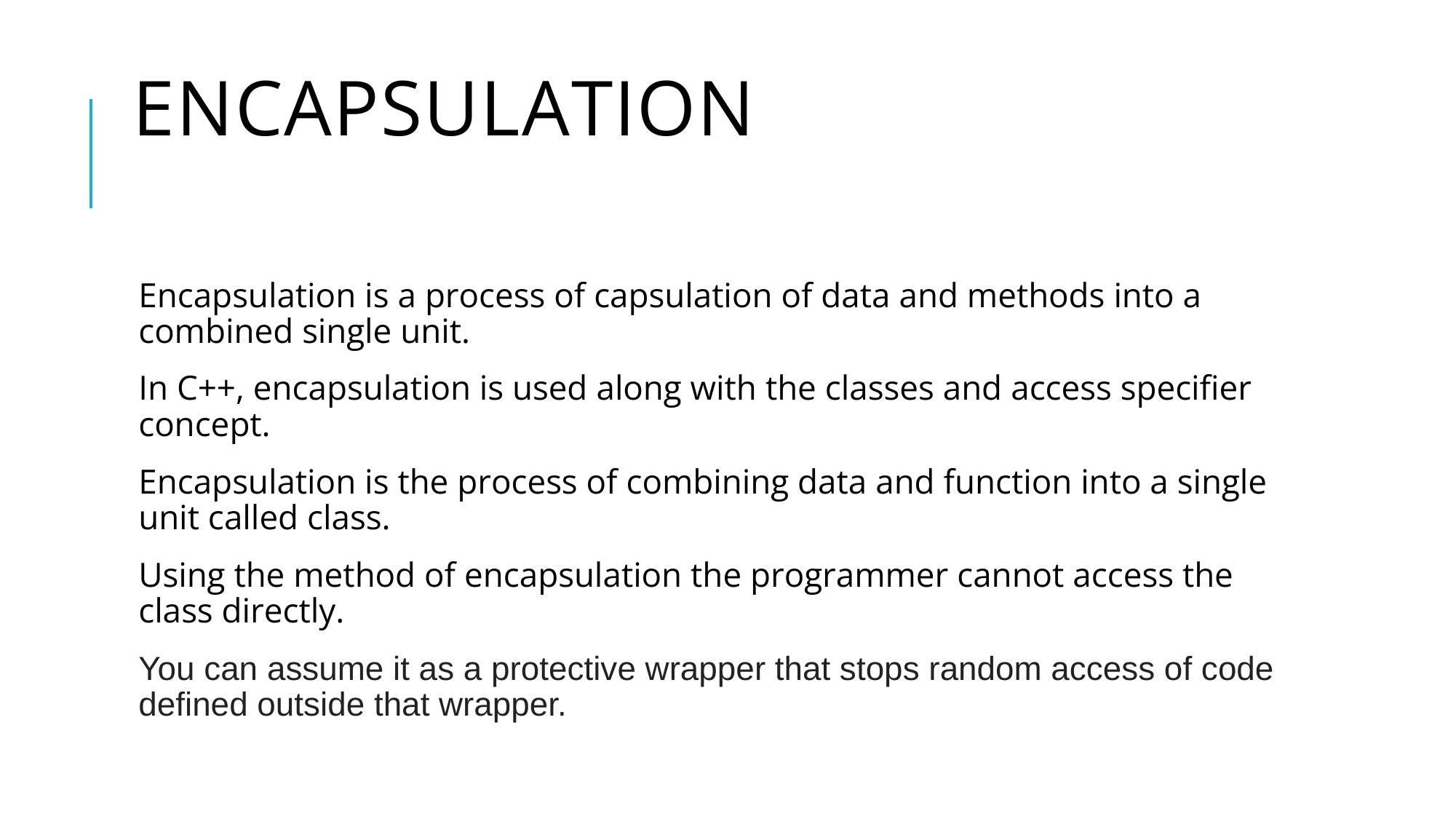

# Encapsulation
Encapsulation is a process of capsulation of data and methods into a combined single unit.
In C++, encapsulation is used along with the classes and access specifier concept.
Encapsulation is the process of combining data and function into a single unit called class.
Using the method of encapsulation the programmer cannot access the class directly.
You can assume it as a protective wrapper that stops random access of code defined outside that wrapper.